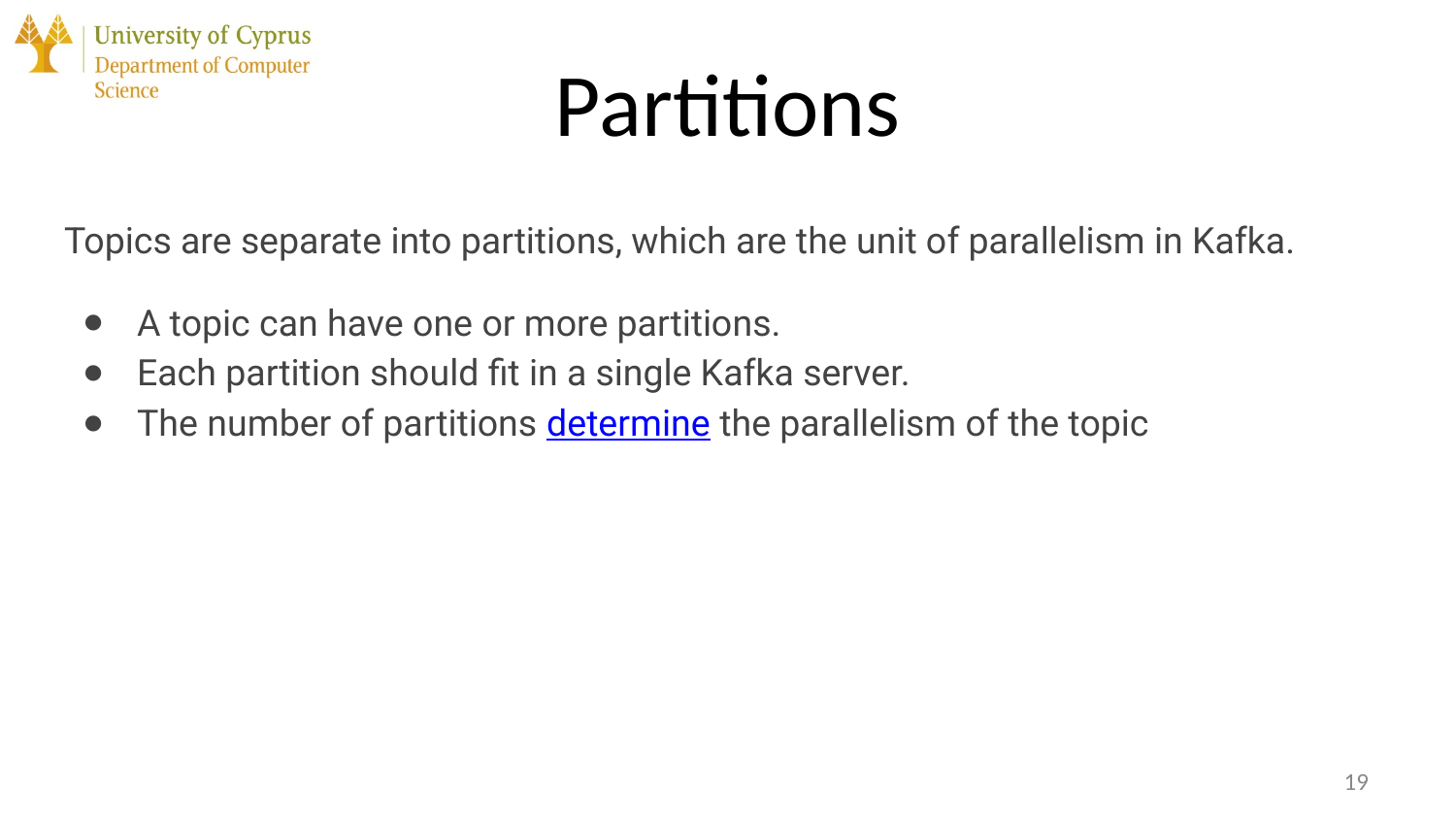

# Partitions

Topics are separate into partitions, which are the unit of parallelism in Kafka.
A topic can have one or more partitions.
Each partition should fit in a single Kafka server.
The number of partitions determine the parallelism of the topic
19